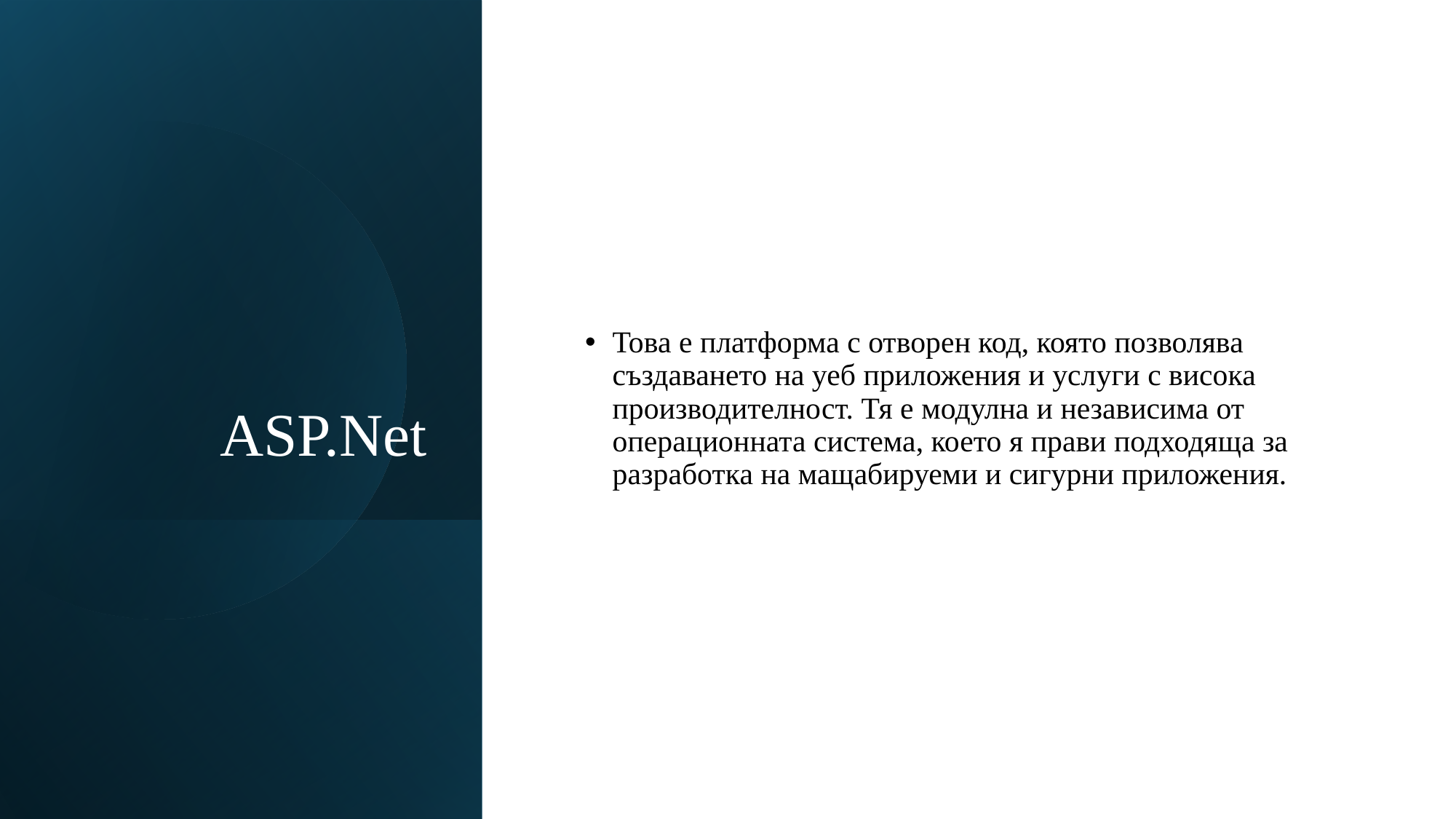

# ASP.Net
Това е платформа с отворен код, която позволява създаването на уеб приложения и услуги с висока производителност. Тя е модулна и независима от операционната система, което я прави подходяща за разработка на мащабируеми и сигурни приложения.